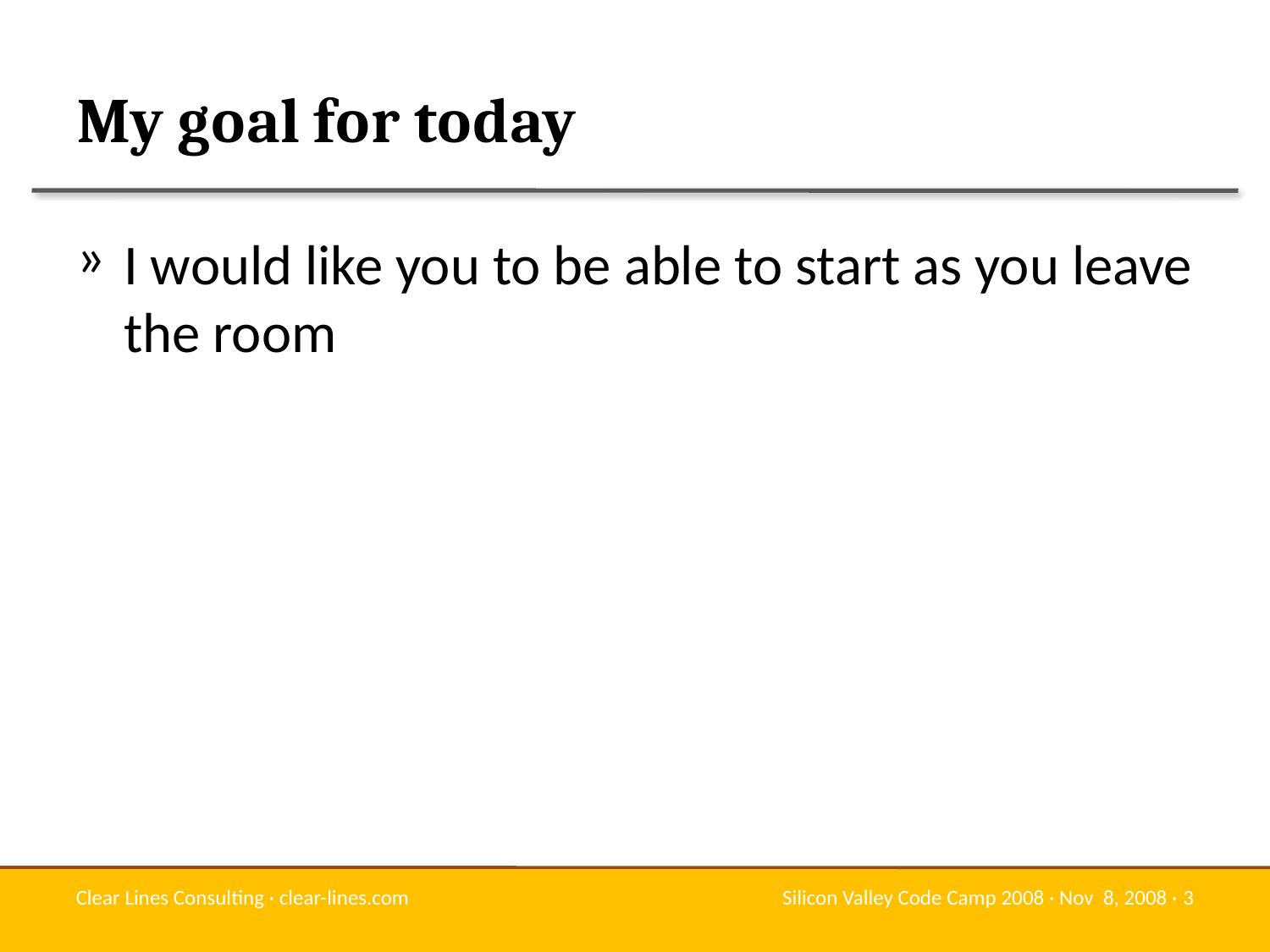

# My goal for today
I would like you to be able to start as you leave the room